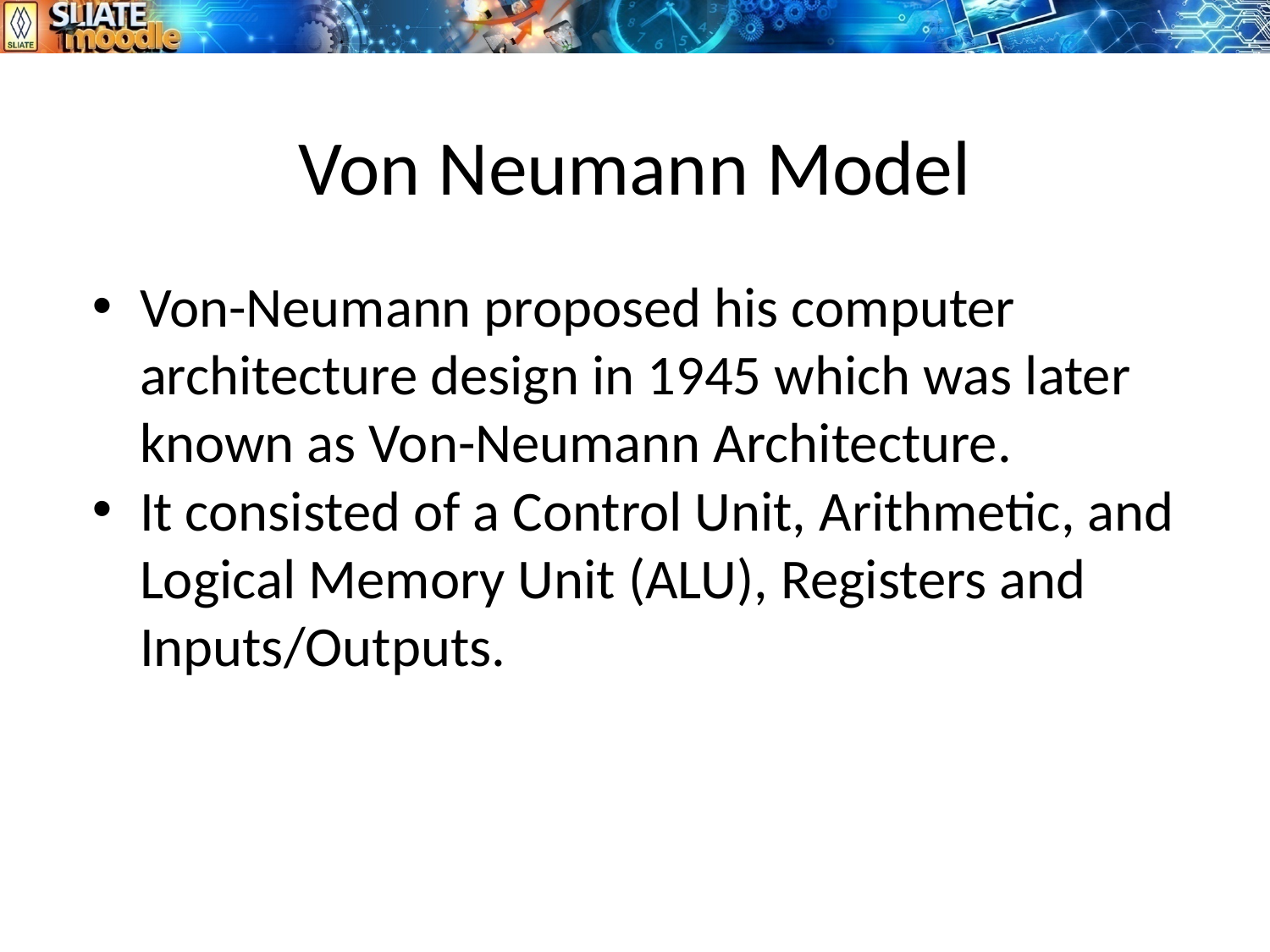

# Von Neumann Model
Von-Neumann proposed his computer architecture design in 1945 which was later known as Von-Neumann Architecture.
It consisted of a Control Unit, Arithmetic, and Logical Memory Unit (ALU), Registers and Inputs/Outputs.